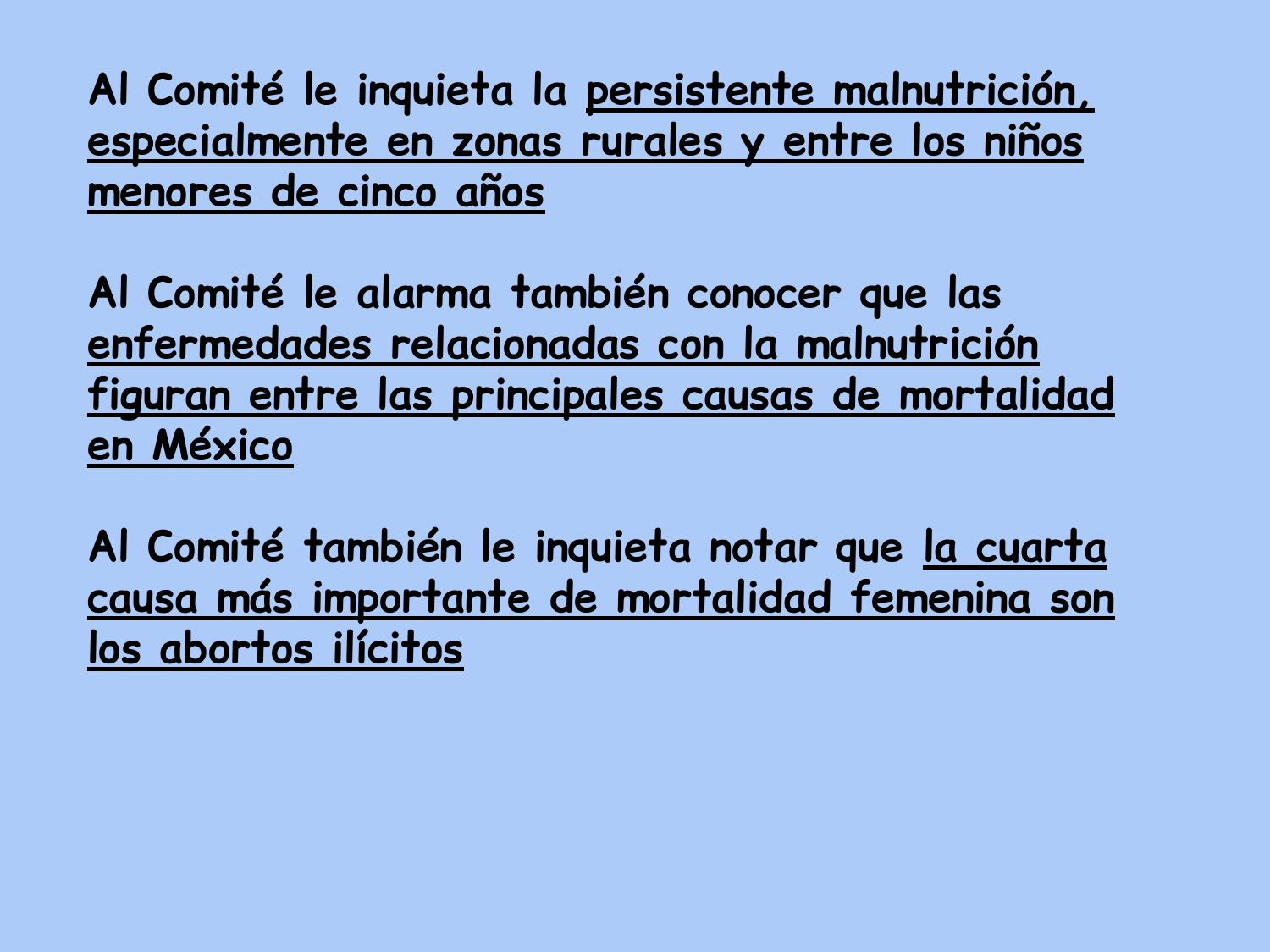

Al Comité le inquieta la persistente malnutrición, especialmente en zonas rurales y entre los niños menores de cinco años

Al Comité le alarma también conocer que las enfermedades relacionadas con la malnutrición figuran entre las principales causas de mortalidad en México

Al Comité también le inquieta notar que la cuarta causa más importante de mortalidad femenina son los abortos ilícitos